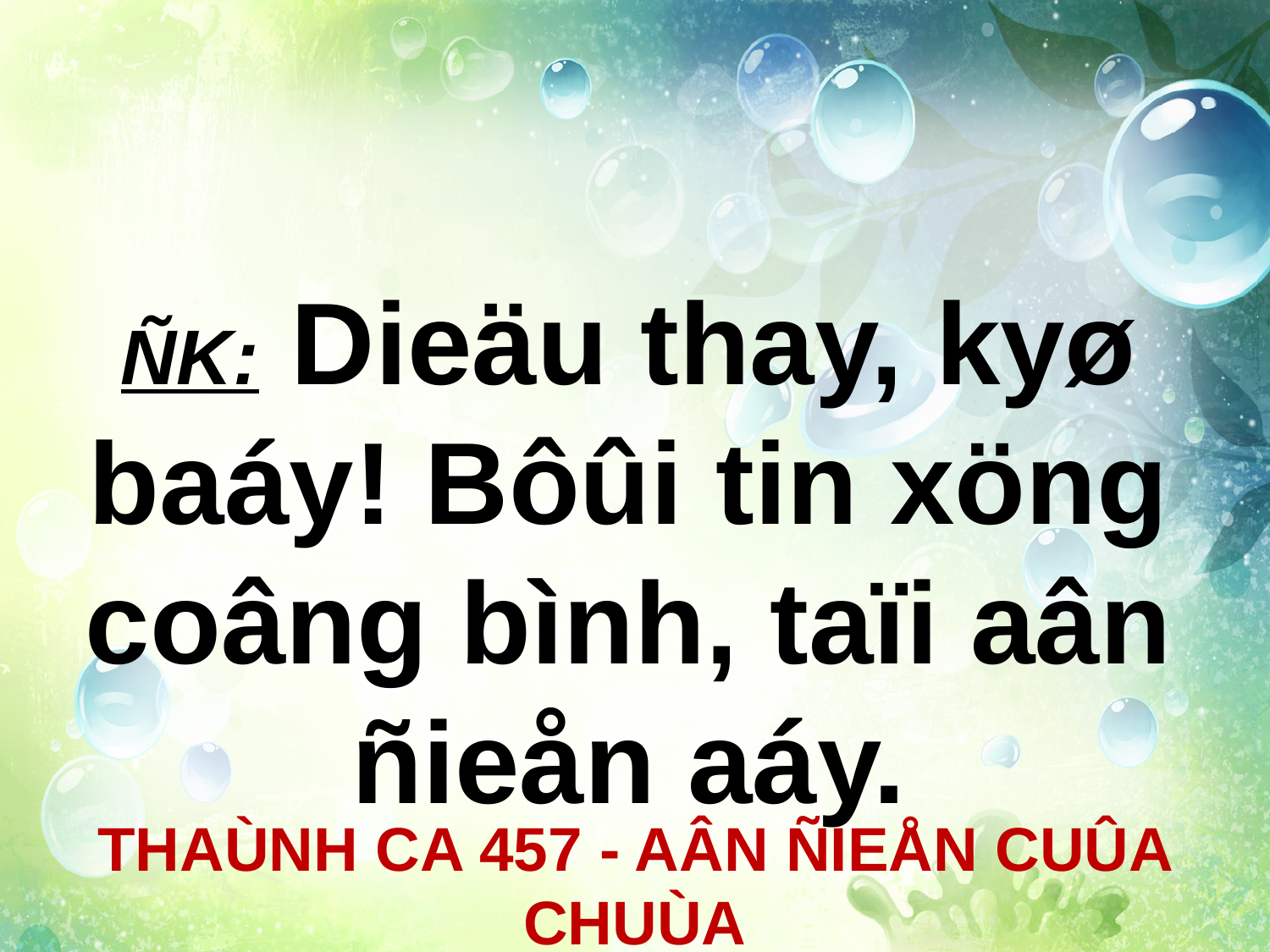

ÑK: Dieäu thay, kyø baáy! Bôûi tin xöng coâng bình, taïi aân ñieån aáy.
THAÙNH CA 457 - AÂN ÑIEÅN CUÛA CHUÙA